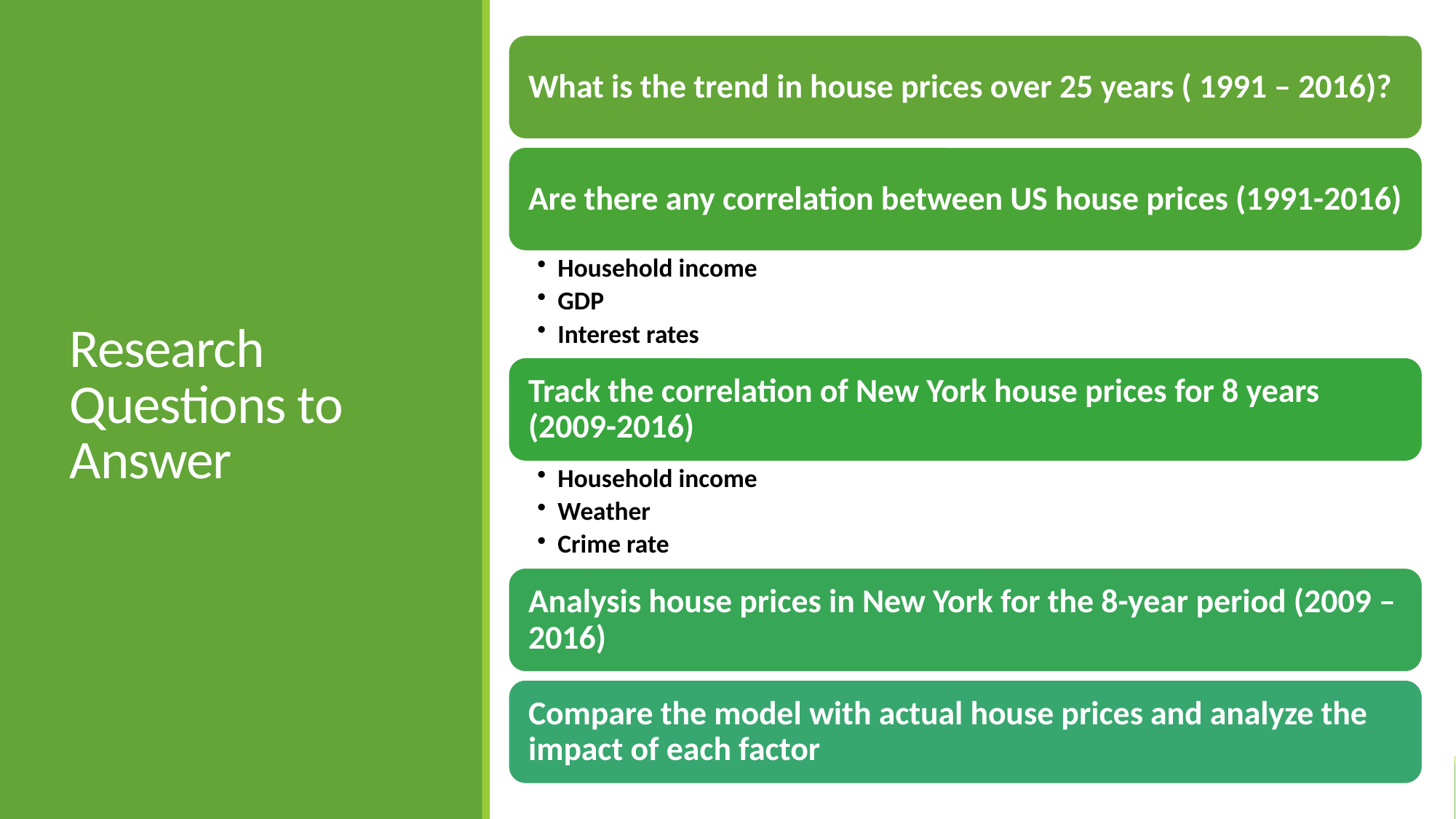

What is the trend in house prices over 25 years ( 1991 – 2016)?
Are there any correlation between US house prices (1991-2016)
Household income
GDP
Interest rates
Track the correlation of New York house prices for 8 years (2009-2016)
Household income
Weather
Crime rate
Analysis house prices in New York for the 8-year period (2009 –2016)
Compare the model with actual house prices and analyze the impact of each factor
# Research Questions to Answer